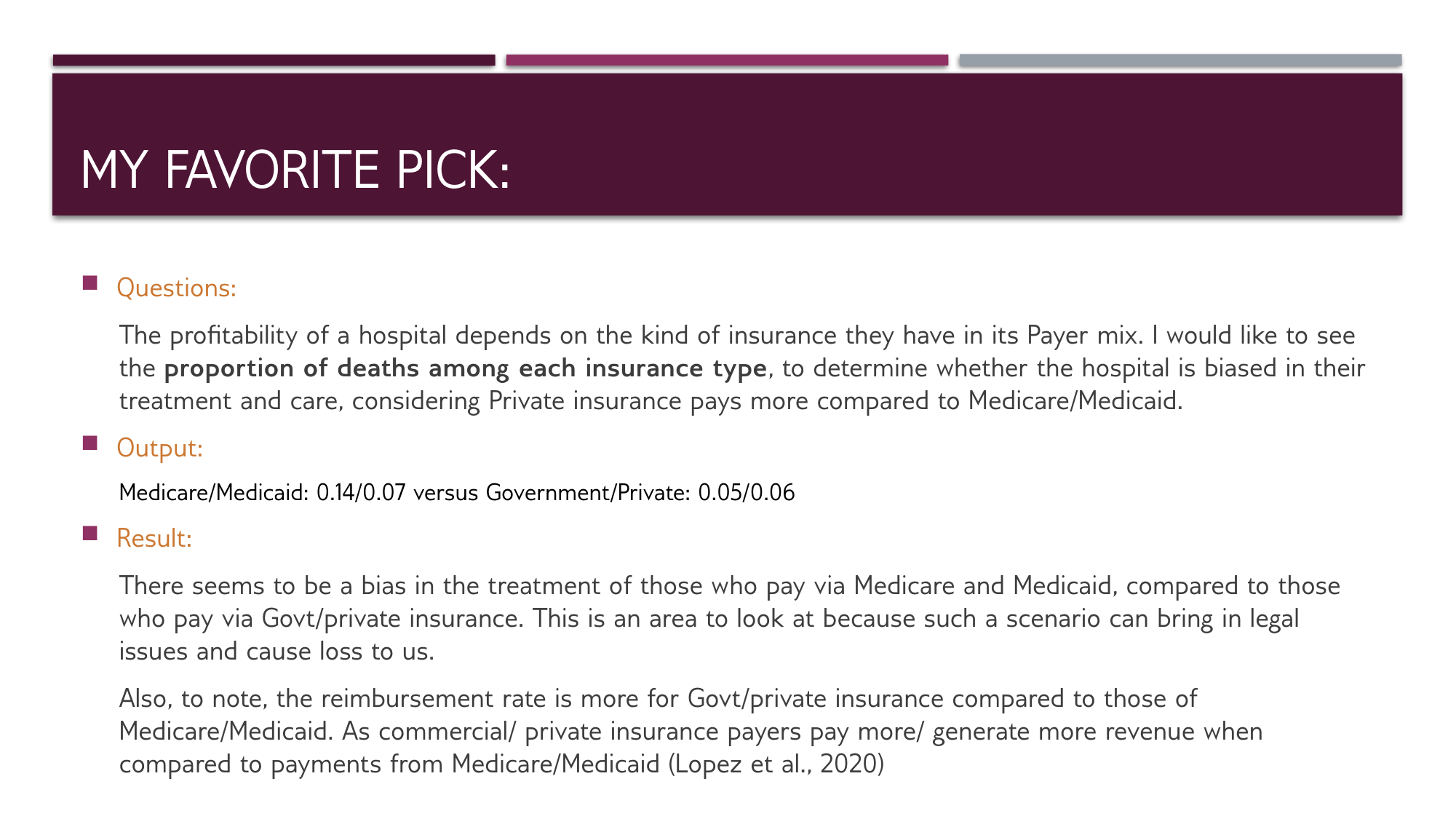

# My FAVORITE PICK:
Questions:
The profitability of a hospital depends on the kind of insurance they have in its Payer mix. I would like to see the proportion of deaths among each insurance type, to determine whether the hospital is biased in their treatment and care, considering Private insurance pays more compared to Medicare/Medicaid.
Output:
Medicare/Medicaid: 0.14/0.07 versus Government/Private: 0.05/0.06
Result:
There seems to be a bias in the treatment of those who pay via Medicare and Medicaid, compared to those who pay via Govt/private insurance. This is an area to look at because such a scenario can bring in legal issues and cause loss to us.
Also, to note, the reimbursement rate is more for Govt/private insurance compared to those of Medicare/Medicaid. As commercial/ private insurance payers pay more/ generate more revenue when compared to payments from Medicare/Medicaid (Lopez et al., 2020)